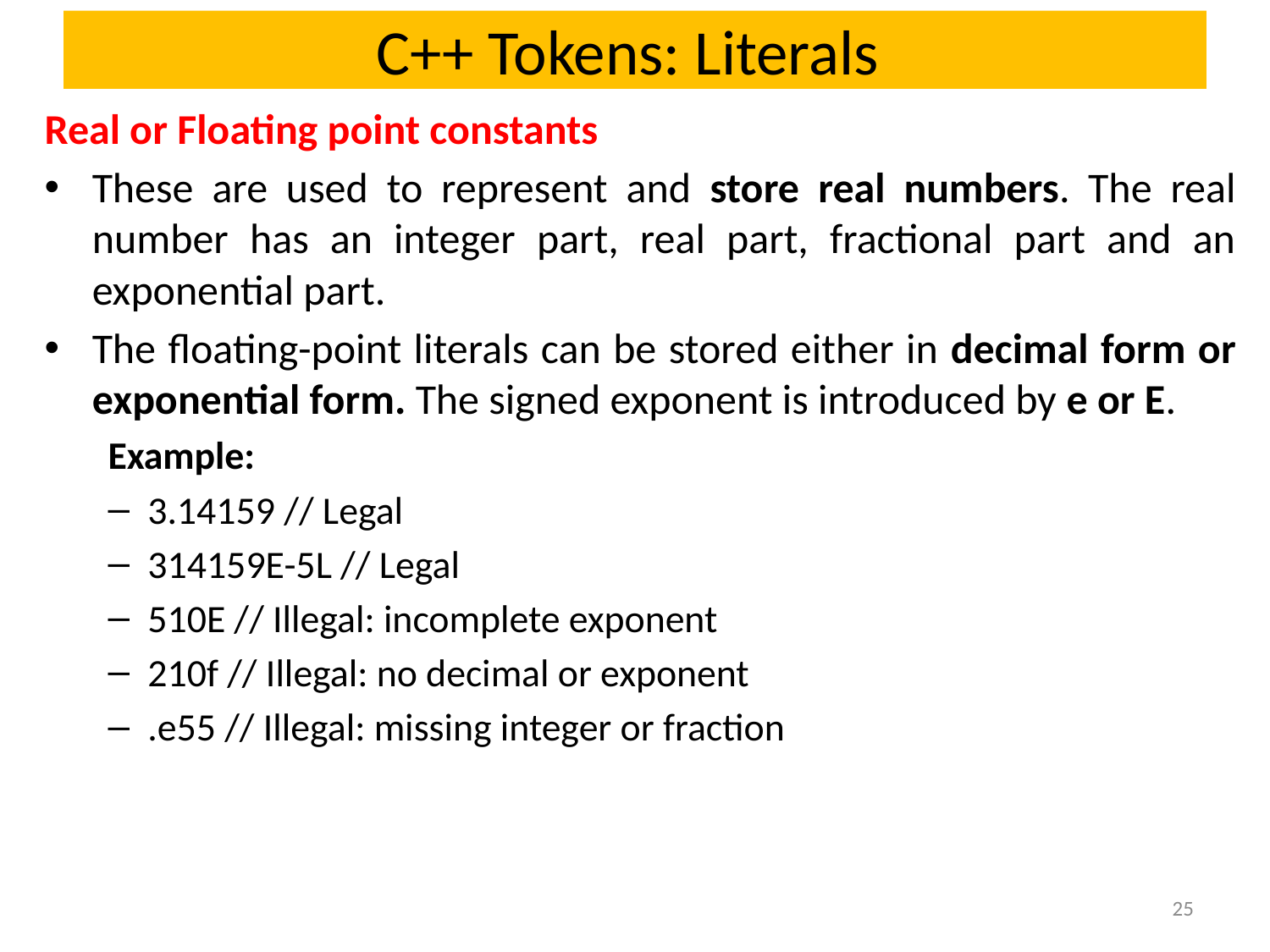

# C++ Tokens: Literals
Real or Floating point constants
These are used to represent and store real numbers. The real number has an integer part, real part, fractional part and an exponential part.
The floating-point literals can be stored either in decimal form or exponential form. The signed exponent is introduced by e or E.
Example:
3.14159 // Legal
314159E-5L // Legal
510E // Illegal: incomplete exponent
210f // Illegal: no decimal or exponent
.e55 // Illegal: missing integer or fraction

25